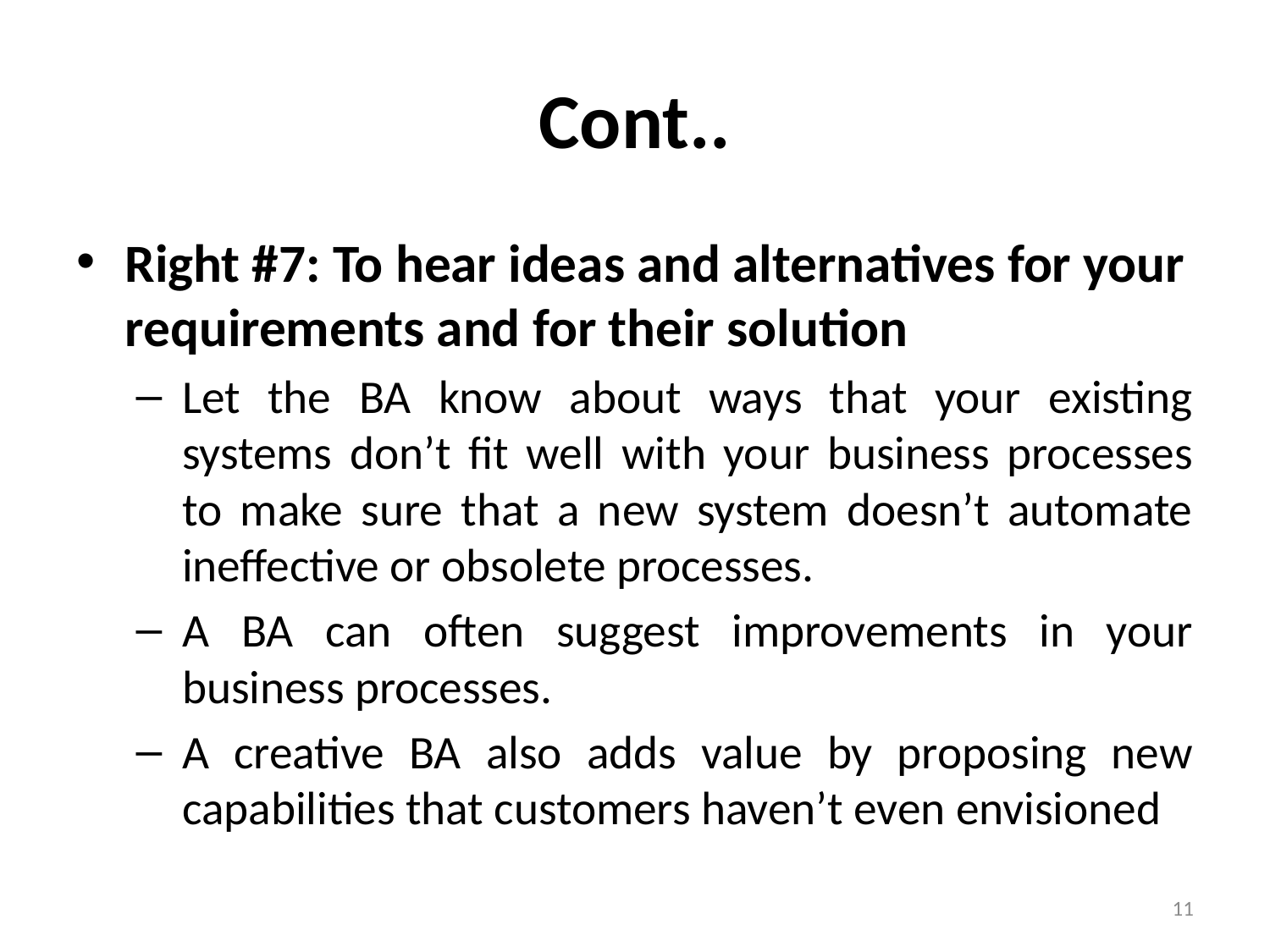

# Cont..
Right #7: To hear ideas and alternatives for your requirements and for their solution
Let the BA know about ways that your existing systems don’t fit well with your business processes to make sure that a new system doesn’t automate ineffective or obsolete processes.
A BA can often suggest improvements in your business processes.
A creative BA also adds value by proposing new capabilities that customers haven’t even envisioned
11